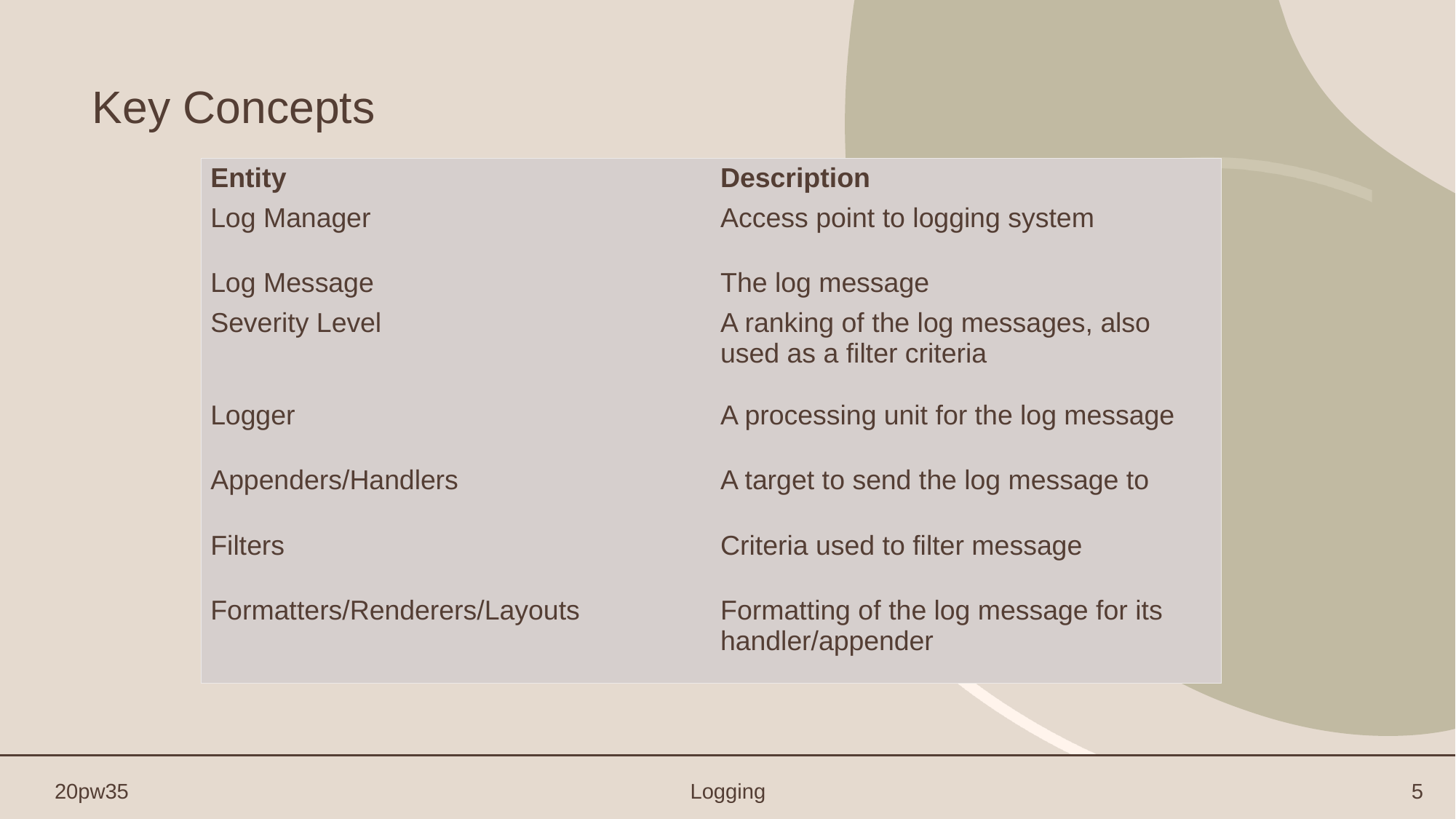

# Key Concepts
| Entity | Description |
| --- | --- |
| Log Manager | Access point to logging system |
| Log Message | The log message |
| Severity Level | A ranking of the log messages, also used as a filter criteria |
| Logger | A processing unit for the log message |
| Appenders/Handlers | A target to send the log message to |
| Filters | Criteria used to filter message |
| Formatters/Renderers/Layouts | Formatting of the log message for its handler/appender |
20pw35
Logging
5